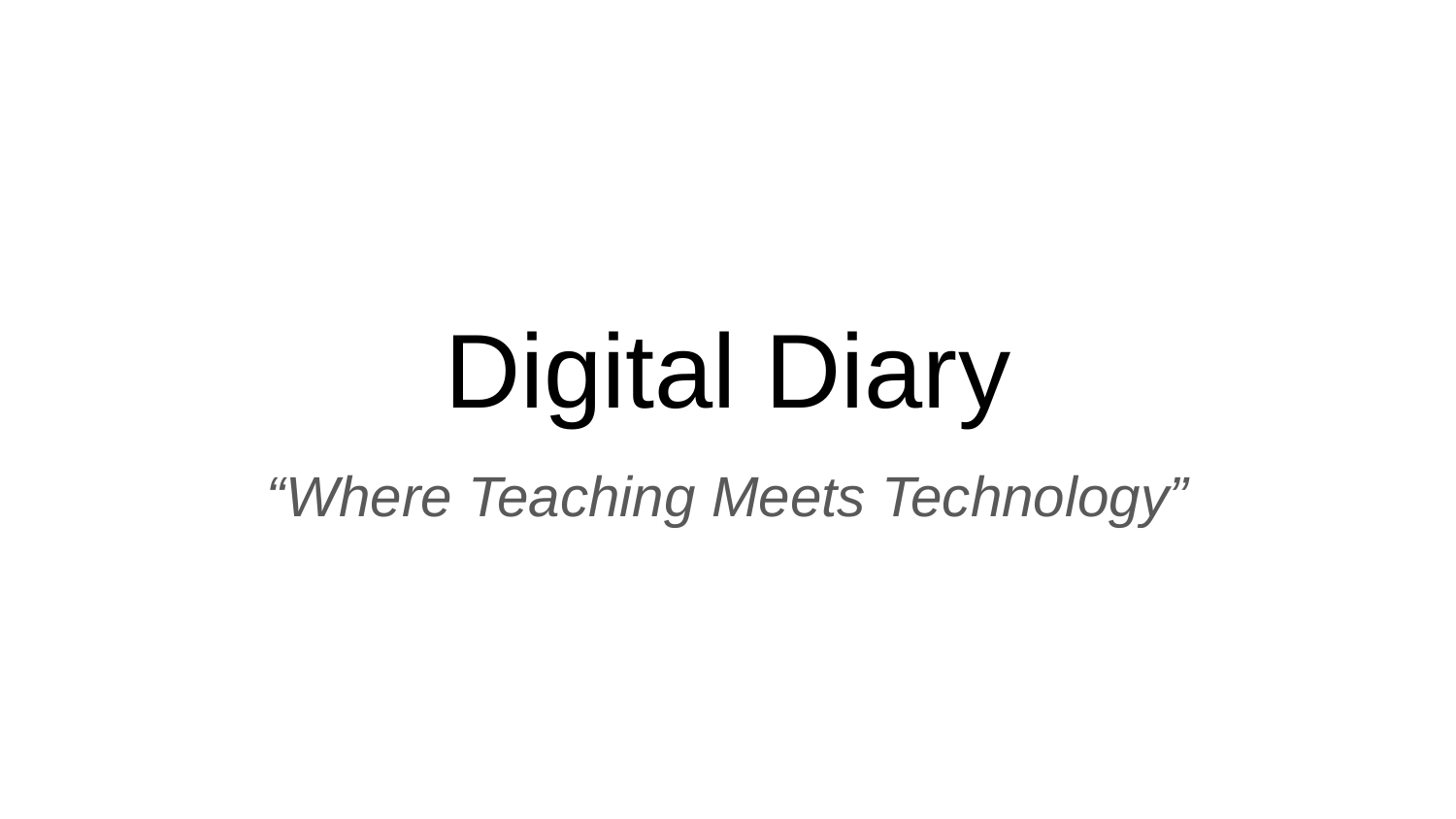

# Digital Diary
“Where Teaching Meets Technology”